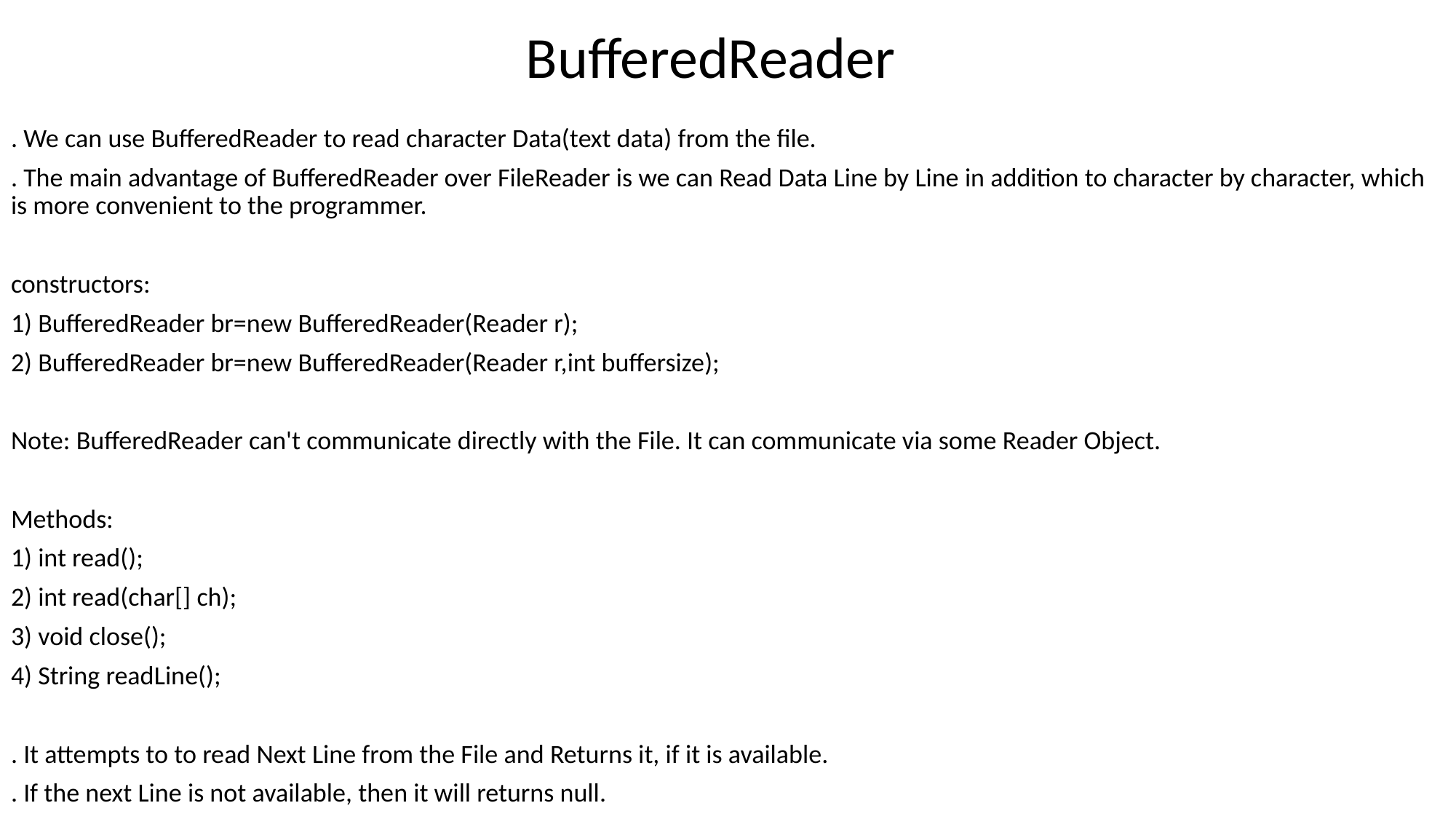

# BufferedReader

. We can use BufferedReader to read character Data(text data) from the file.
. The main advantage of BufferedReader over FileReader is we can Read Data Line by Line in addition to character by character, which is more convenient to the programmer.

constructors:
1) BufferedReader br=new BufferedReader(Reader r);
2) BufferedReader br=new BufferedReader(Reader r,int buffersize);

Note: BufferedReader can't communicate directly with the File. It can communicate via some Reader Object.

Methods:
1) int read();
2) int read(char[] ch);
3) void close();
4) String readLine();

. It attempts to to read Next Line from the File and Returns it, if it is available.
. If the next Line is not available, then it will returns null.